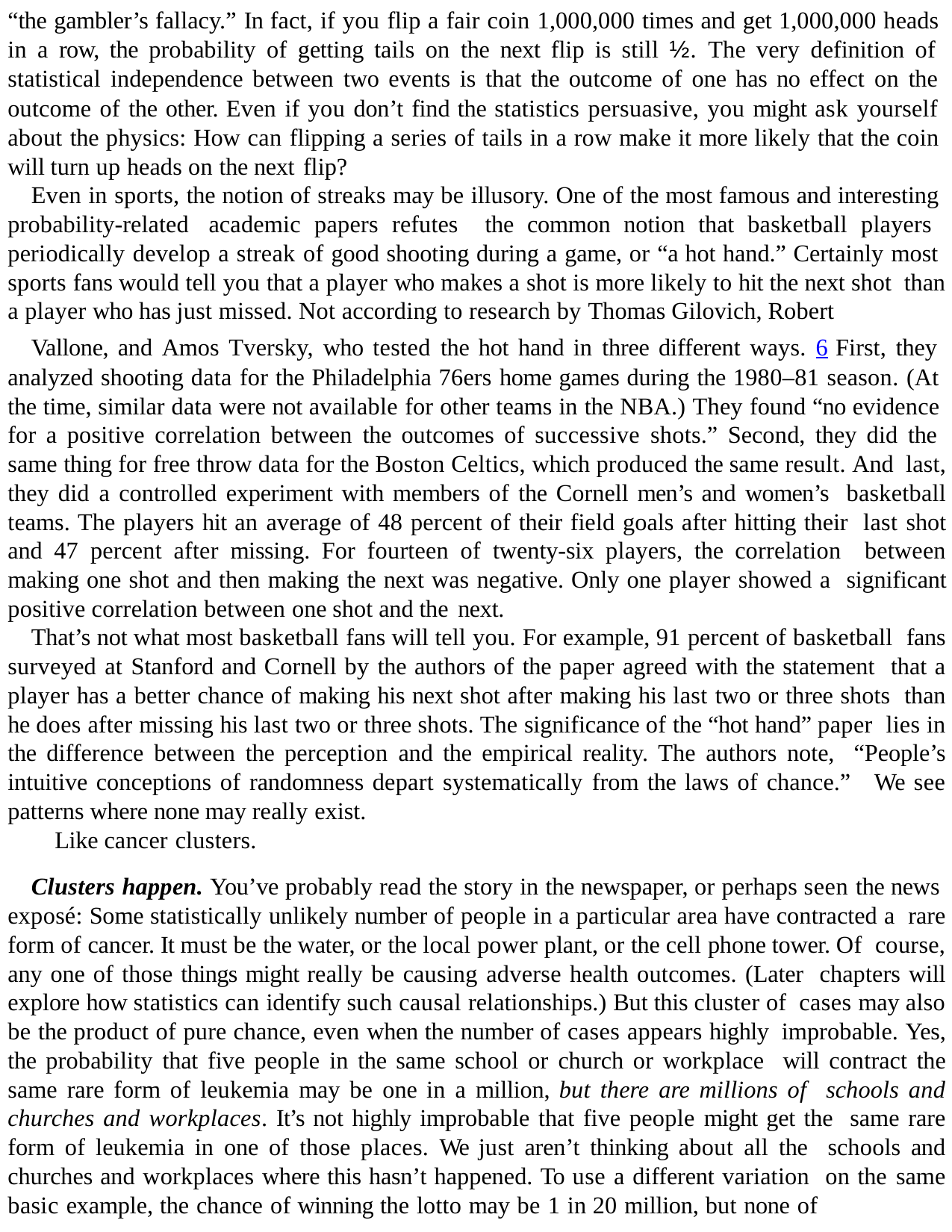

“the gambler’s fallacy.” In fact, if you flip a fair coin 1,000,000 times and get 1,000,000 heads  in a row, the probability of getting tails on the next flip is still ½. The very definition of  statistical independence between two events is that the outcome of one has no effect on the  outcome of the other. Even if you don’t find the statistics persuasive, you might ask yourself  about the physics: How can flipping a series of tails in a row make it more likely that the coin  will turn up heads on the next flip?
Even in sports, the notion of streaks may be illusory. One of the most famous and interesting  probability-related academic papers refutes  the common notion that basketball players  periodically develop a streak of good shooting during a game, or “a hot hand.” Certainly most  sports fans would tell you that a player who makes a shot is more likely to hit the next shot  than a player who has just missed. Not according to research by Thomas Gilovich, Robert
Vallone, and Amos Tversky, who tested the hot hand in three different ways. 6 First, they  analyzed shooting data for the Philadelphia 76ers home games during the 1980–81 season. (At  the time, similar data were not available for other teams in the NBA.) They found “no evidence  for a positive correlation between the outcomes of successive shots.” Second, they did the  same thing for free throw data for the Boston Celtics, which produced the same result. And  last, they did a controlled experiment with members of the Cornell men’s and women’s  basketball teams. The players hit an average of 48 percent of their field goals after hitting their  last shot and 47 percent after missing. For fourteen of twenty-six players, the correlation  between making one shot and then making the next was negative. Only one player showed a  significant positive correlation between one shot and the next.
That’s not what most basketball fans will tell you. For example, 91 percent of basketball  fans surveyed at Stanford and Cornell by the authors of the paper agreed with the statement  that a player has a better chance of making his next shot after making his last two or three shots  than he does after missing his last two or three shots. The significance of the “hot hand” paper  lies in the difference between the perception and the empirical reality. The authors note,  “People’s intuitive conceptions of randomness depart systematically from the laws of chance.”  We see patterns where none may really exist.
Like cancer clusters.
Clusters happen. You’ve probably read the story in the newspaper, or perhaps seen the news  exposé: Some statistically unlikely number of people in a particular area have contracted a  rare form of cancer. It must be the water, or the local power plant, or the cell phone tower. Of  course, any one of those things might really be causing adverse health outcomes. (Later  chapters will explore how statistics can identify such causal relationships.) But this cluster of  cases may also be the product of pure chance, even when the number of cases appears highly  improbable. Yes, the probability that five people in the same school or church or workplace  will contract the same rare form of leukemia may be one in a million, but there are millions of  schools and churches and workplaces. It’s not highly improbable that five people might get the  same rare form of leukemia in one of those places. We just aren’t thinking about all the  schools and churches and workplaces where this hasn’t happened. To use a different variation  on the same basic example, the chance of winning the lotto may be 1 in 20 million, but none of